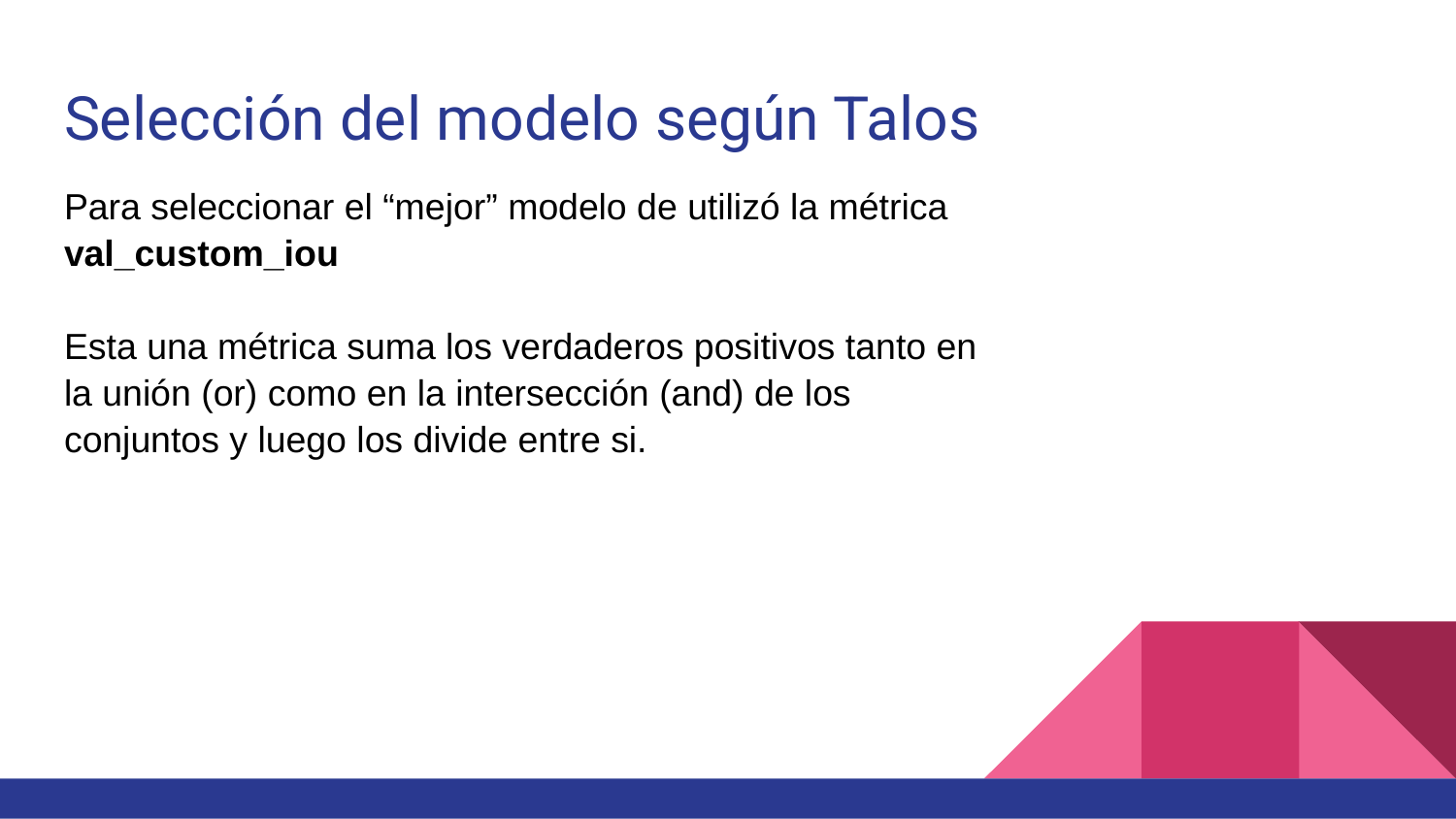

# Selección del modelo según Talos
Para seleccionar el “mejor” modelo de utilizó la métrica
val_custom_iou

Esta una métrica suma los verdaderos positivos tanto en la unión (or) como en la intersección (and) de los conjuntos y luego los divide entre si.